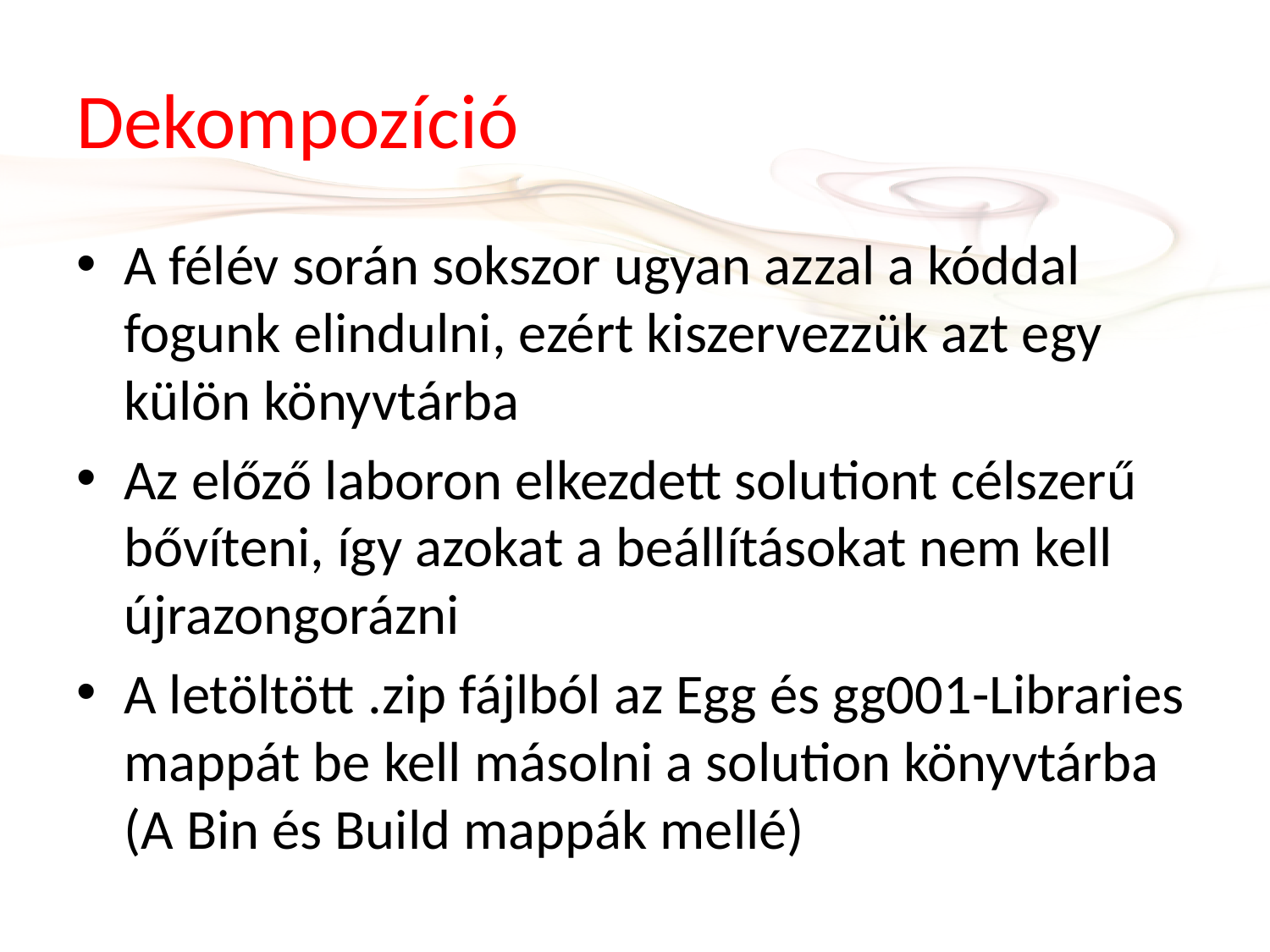

# Dekompozíció
A félév során sokszor ugyan azzal a kóddal fogunk elindulni, ezért kiszervezzük azt egy külön könyvtárba
Az előző laboron elkezdett solutiont célszerű bővíteni, így azokat a beállításokat nem kell újrazongorázni
A letöltött .zip fájlból az Egg és gg001-Libraries mappát be kell másolni a solution könyvtárba (A Bin és Build mappák mellé)